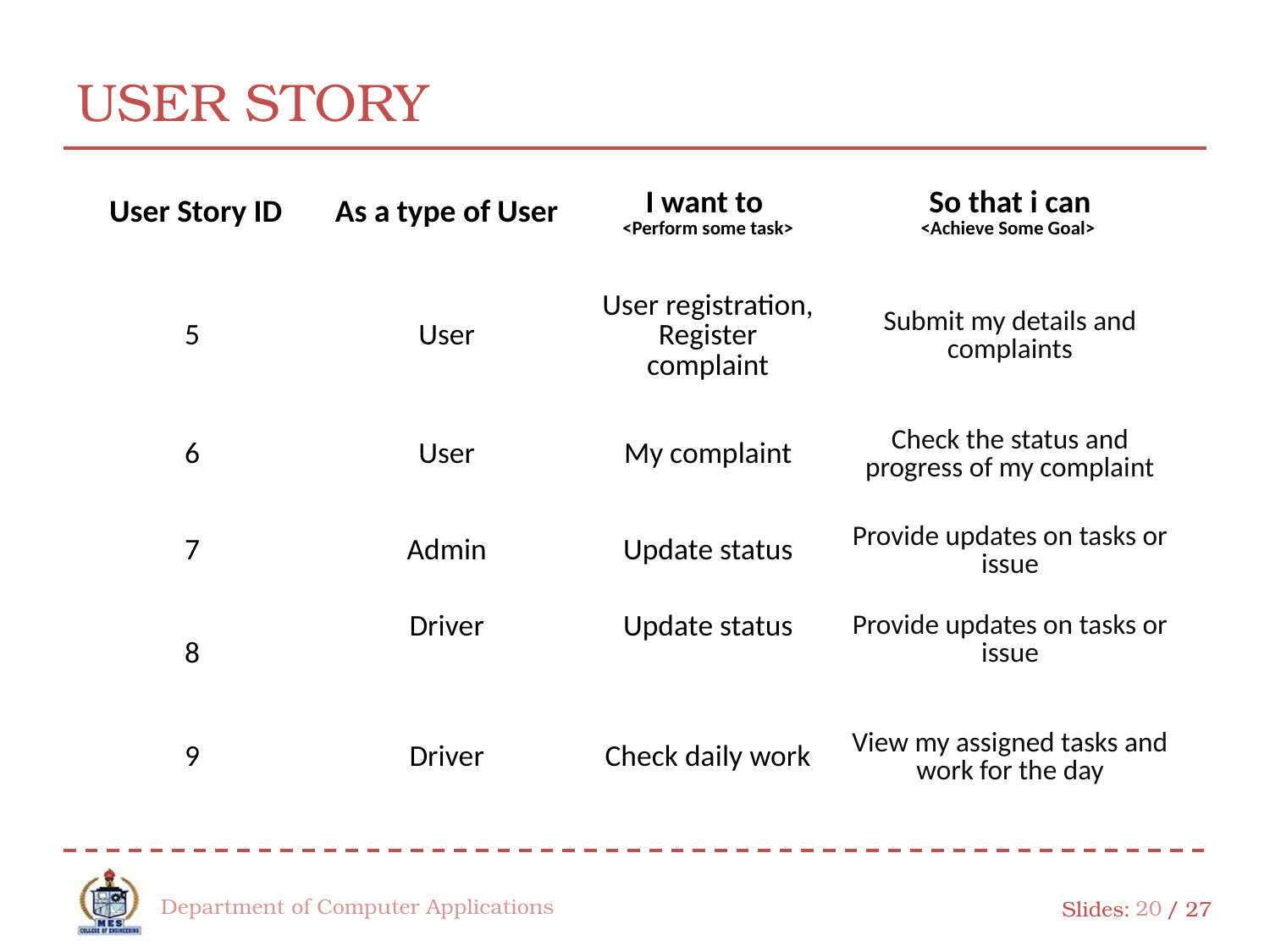

# USER STORY
| User Story ID | As a type of User | I want to <Perform some task> | So that i can <Achieve Some Goal> |
| --- | --- | --- | --- |
| 5 | User | User registration, Register complaint | Submit my details and complaints |
| 6 | User | My complaint | Check the status and progress of my complaint |
| 7 | Admin | Update status | Provide updates on tasks or issue |
| 8 | Driver | Update status | Provide updates on tasks or issue |
| 9 | Driver | Check daily work | View my assigned tasks and work for the day |
Department of Computer Applications
20